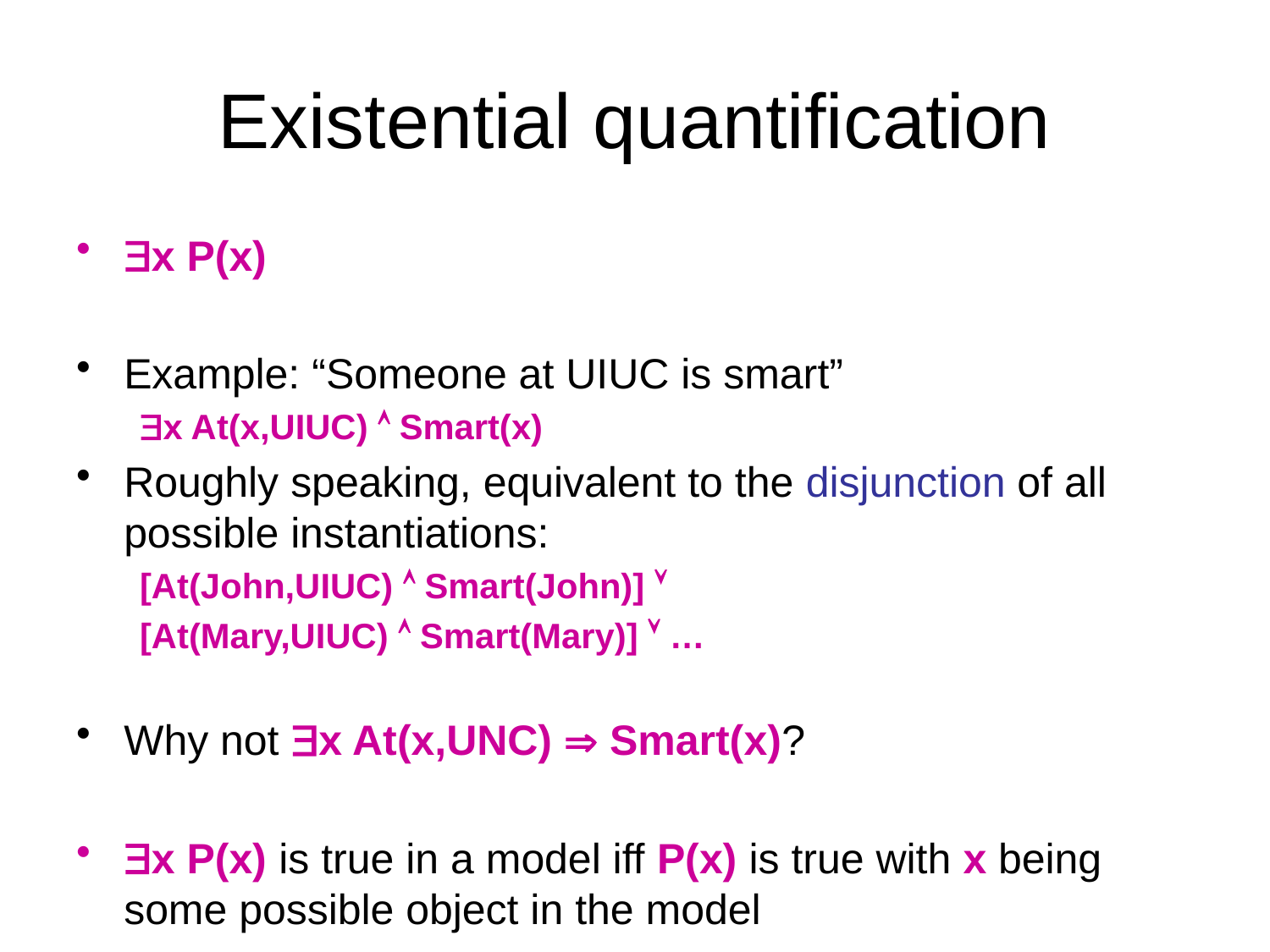

# Existential quantification
∃x P(x)

Example: “Someone at UIUC is smart”
∃x At(x,UIUC) ∧ Smart(x)
Roughly speaking, equivalent to the disjunction of all possible instantiations:
[At(John,UIUC) ∧ Smart(John)] ∨
[At(Mary,UIUC) ∧ Smart(Mary)] ∨ …

Why not ∃x At(x,UNC) ⇒ Smart(x)?

∃x P(x) is true in a model iff P(x) is true with x being some possible object in the model